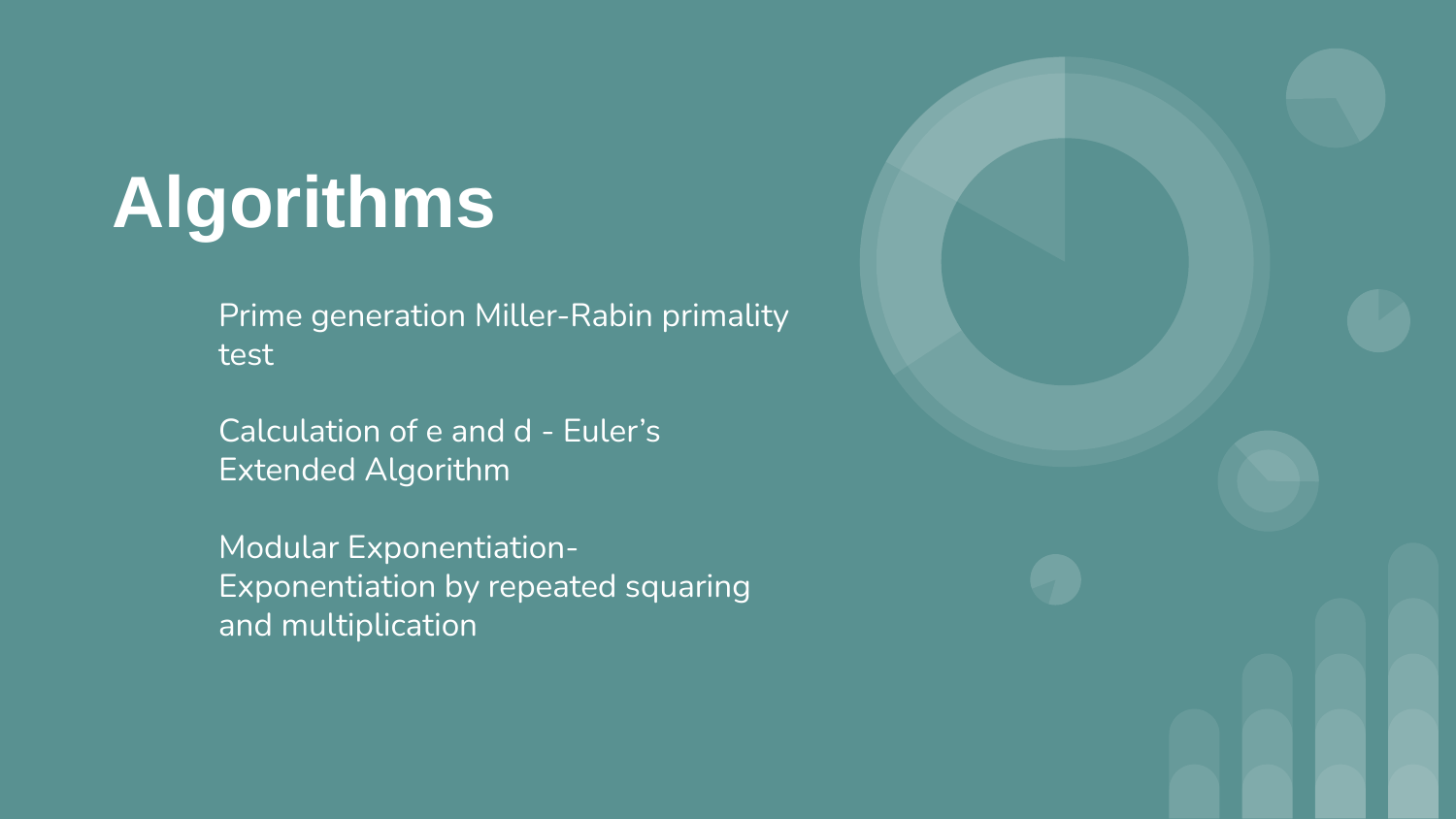

# Algorithms
Prime generation Miller-Rabin primality test

Calculation of e and d - Euler’s Extended Algorithm

Modular Exponentiation-Exponentiation by repeated squaring and multiplication